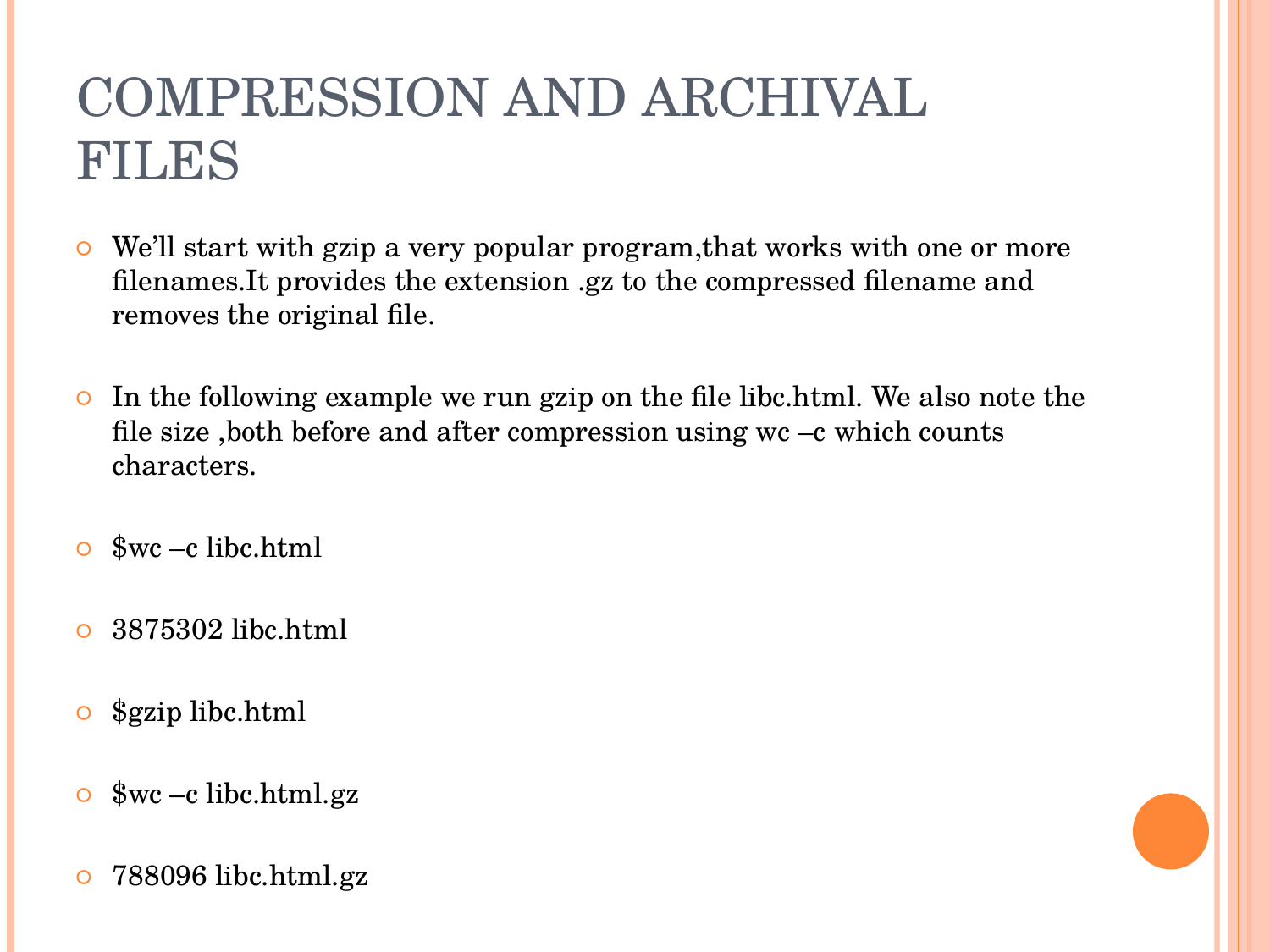

# Compression and Archival Files
We’ll start with gzip a very popular program,that works with one or more filenames.It provides the extension .gz to the compressed filename and removes the original file.

In the following example we run gzip on the file libc.html. We also note the file size ,both before and after compression using wc –c which counts characters.

$wc –c libc.html

3875302 libc.html

$gzip libc.html

$wc –c libc.html.gz

788096 libc.html.gz